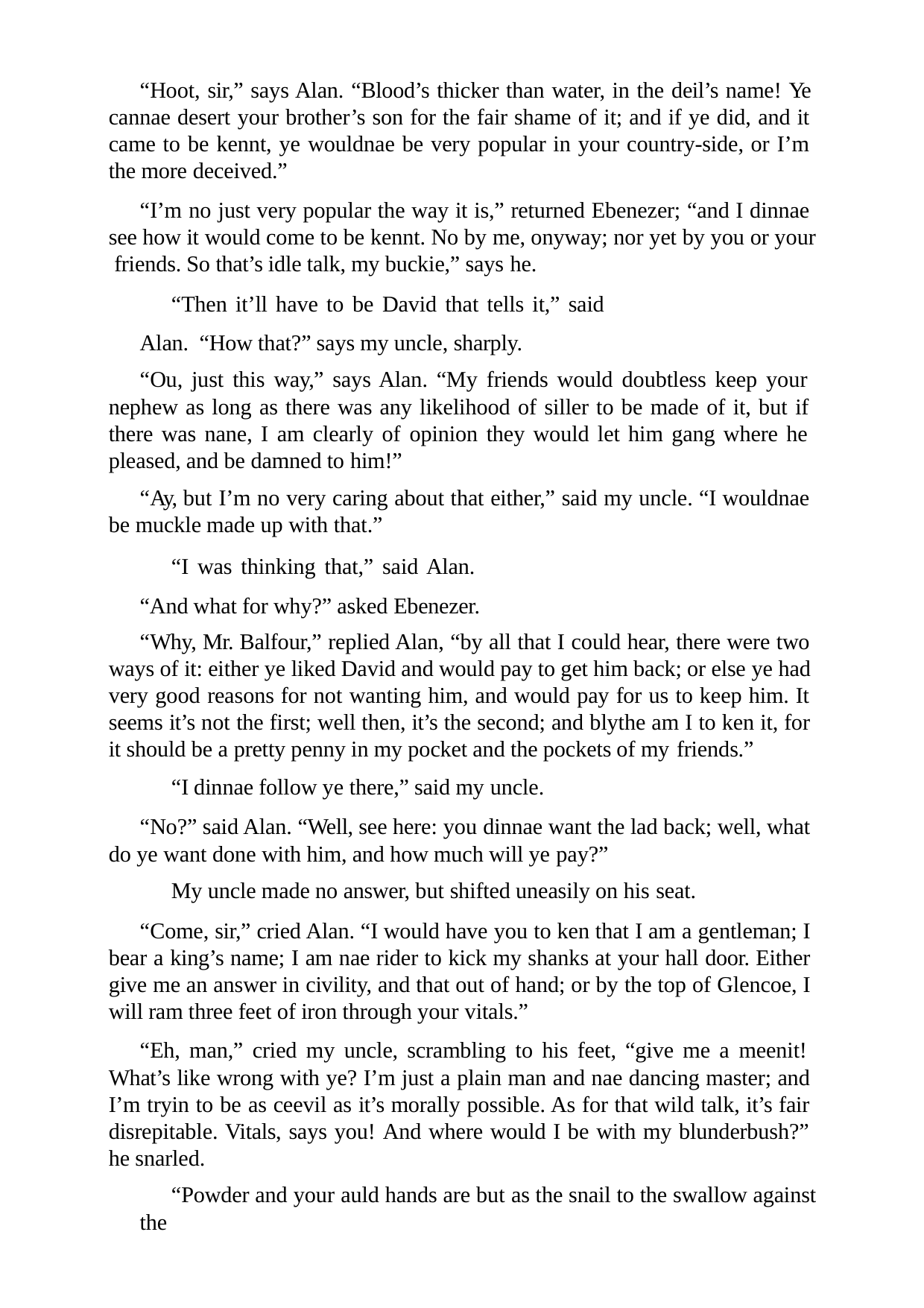

“Hoot, sir,” says Alan. “Blood’s thicker than water, in the deil’s name! Ye  cannae desert your brother’s son for the fair shame of it; and if ye did, and it  came to be kennt, ye wouldnae be very popular in your country-side, or I’m  the more deceived.”
“I’m no just very popular the way it is,” returned Ebenezer; “and I dinnae  see how it would come to be kennt. No by me, onyway; nor yet by you or your  friends. So that’s idle talk, my buckie,” says he.
“Then it’ll have to be David that tells it,” said Alan.  “How that?” says my uncle, sharply.
“Ou, just this way,” says Alan. “My friends would doubtless keep your  nephew as long as there was any likelihood of siller to be made of it, but if  there was nane, I am clearly of opinion they would let him gang where he  pleased, and be damned to him!”
“Ay, but I’m no very caring about that either,” said my uncle. “I wouldnae  be muckle made up with that.”
“I was thinking that,” said Alan.  “And what for why?” asked Ebenezer.
“Why, Mr. Balfour,” replied Alan, “by all that I could hear, there were two  ways of it: either ye liked David and would pay to get him back; or else ye had  very good reasons for not wanting him, and would pay for us to keep him. It  seems it’s not the first; well then, it’s the second; and blythe am I to ken it, for  it should be a pretty penny in my pocket and the pockets of my friends.”
“I dinnae follow ye there,” said my uncle.
“No?” said Alan. “Well, see here: you dinnae want the lad back; well, what  do ye want done with him, and how much will ye pay?”
My uncle made no answer, but shifted uneasily on his seat.
“Come, sir,” cried Alan. “I would have you to ken that I am a gentleman; I  bear a king’s name; I am nae rider to kick my shanks at your hall door. Either  give me an answer in civility, and that out of hand; or by the top of Glencoe, I  will ram three feet of iron through your vitals.”
“Eh, man,” cried my uncle, scrambling to his feet, “give me a meenit!  What’s like wrong with ye? I’m just a plain man and nae dancing master; and  I’m tryin to be as ceevil as it’s morally possible. As for that wild talk, it’s fair  disrepitable. Vitals, says you! And where would I be with my blunderbush?”  he snarled.
“Powder and your auld hands are but as the snail to the swallow against the